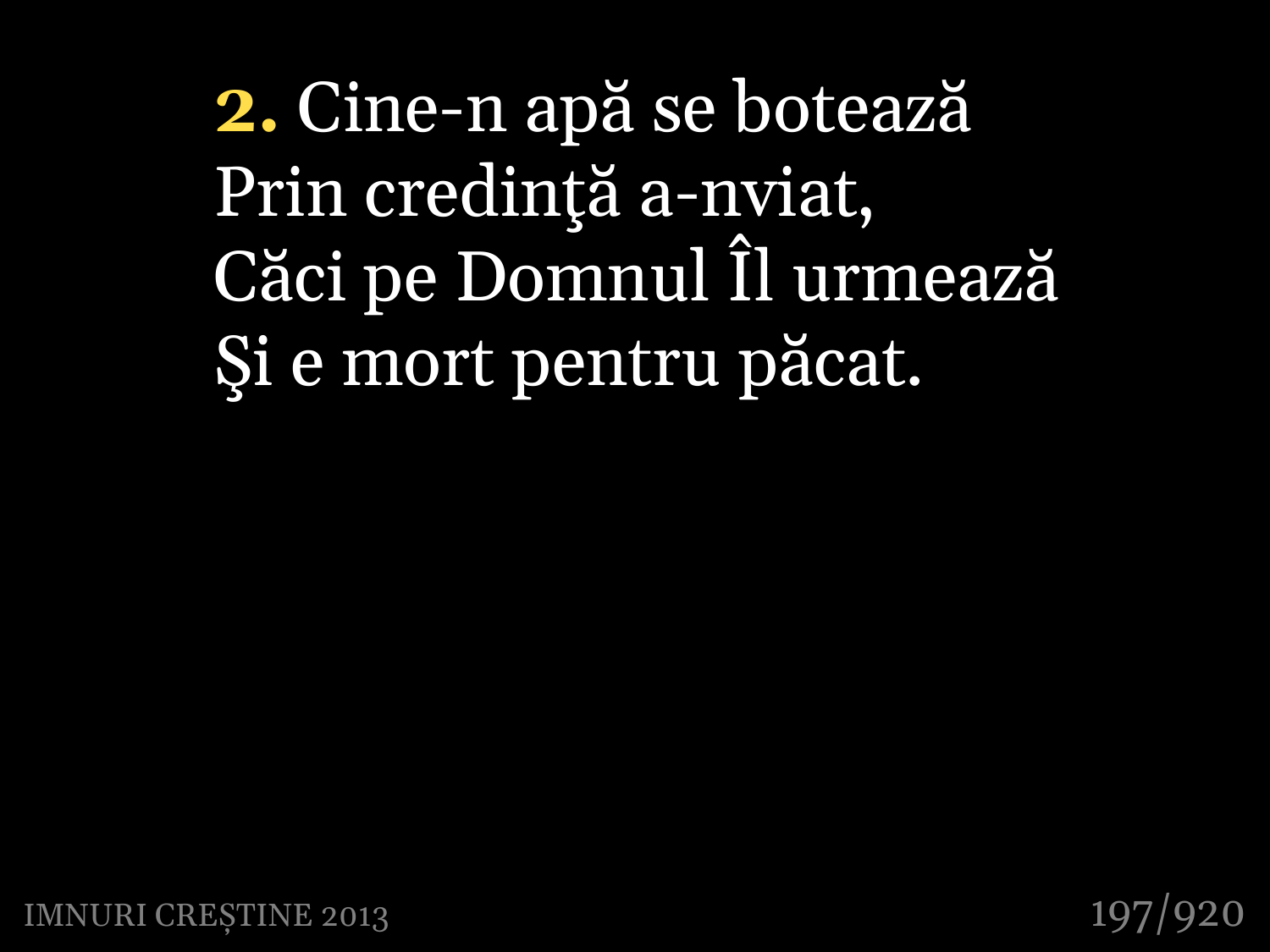

2. Cine-n apă se botează
Prin credinţă a-nviat,
Căci pe Domnul Îl urmează
Şi e mort pentru păcat.
197/920
IMNURI CREȘTINE 2013